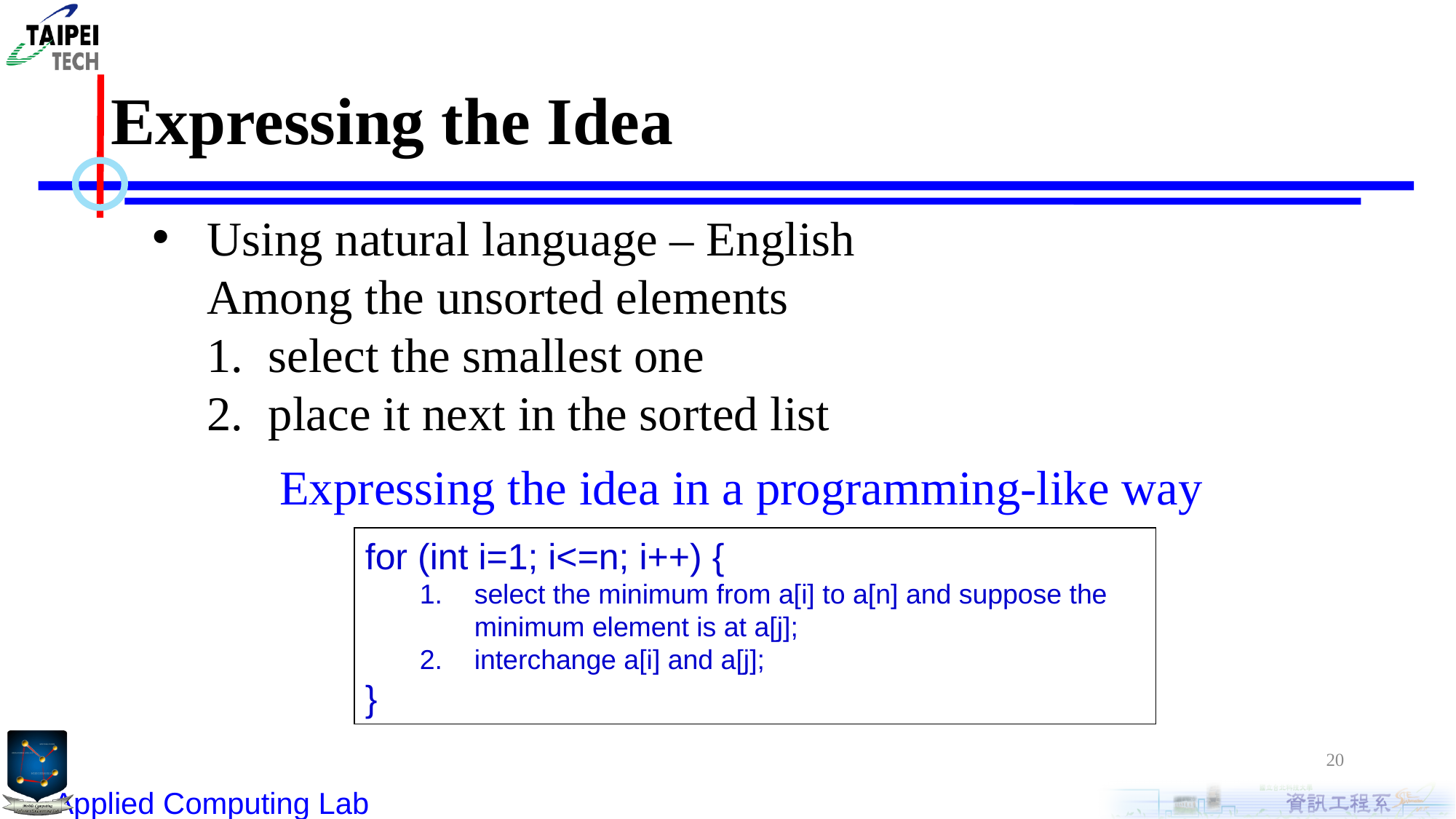

# Expressing the Idea
Using natural language – English
Among the unsorted elements
select the smallest one
place it next in the sorted list

Expressing the idea in a programming-like way
for (int i=1; i<=n; i++) {
select the minimum from a[i] to a[n] and suppose the minimum element is at a[j];
interchange a[i] and a[j];
}
20